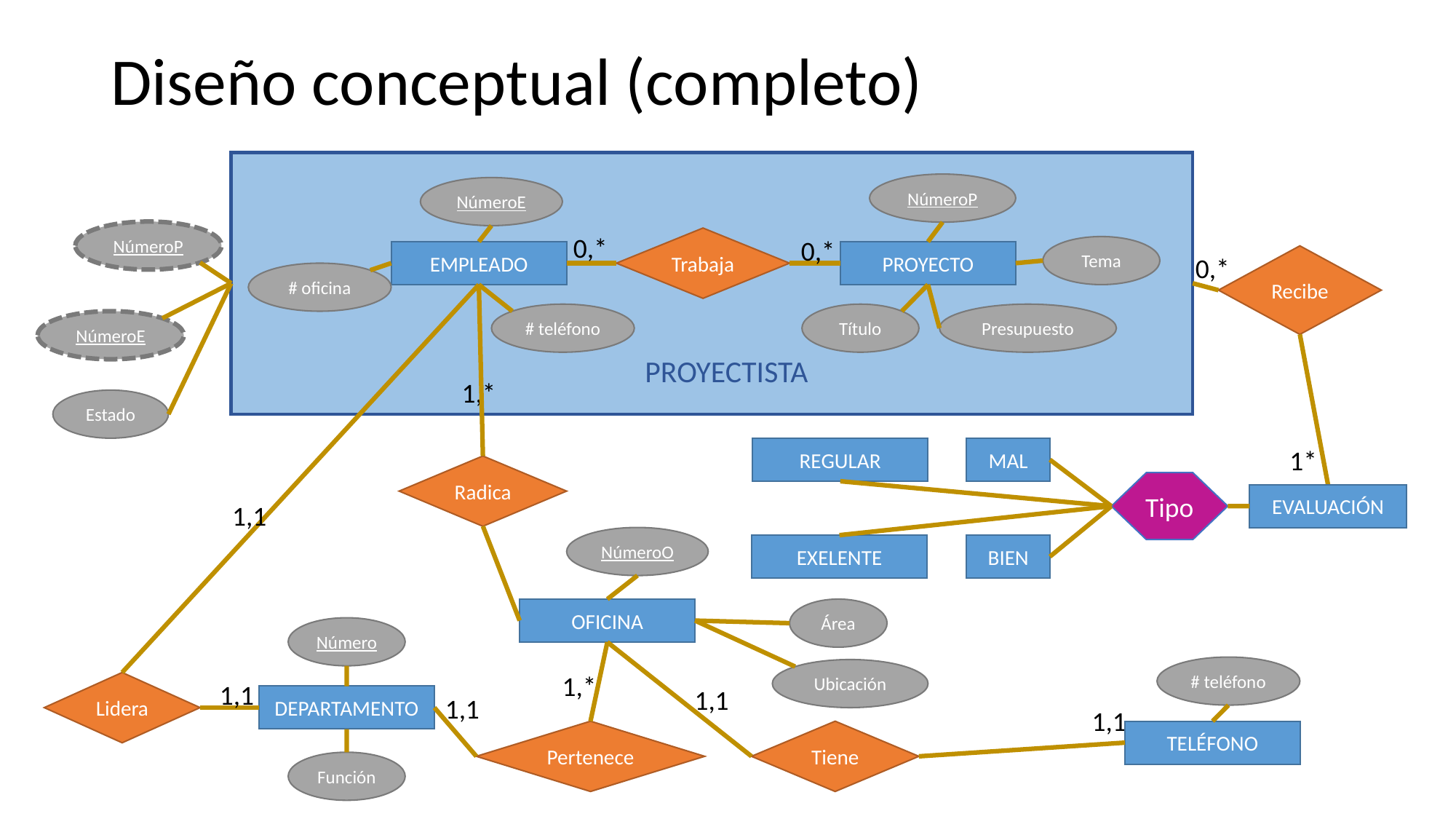

# Diseño conceptual (completo)

NúmeroP
NúmeroE
NúmeroP
0,*
Trabaja
0,*
Tema
EMPLEADO
PROYECTO
Recibe
0,*
# oficina
# teléfono
Título
Presupuesto
NúmeroE
PROYECTISTA
1,*
Estado
REGULAR
MAL
1*
Radica
Tipo
EVALUACIÓN
1,1
NúmeroO
EXELENTE
BIEN
OFICINA
Área
Número
# teléfono
Ubicación
1,*
Lidera
1,1
1,1
DEPARTAMENTO
1,1
1,1
Pertenece
Tiene
TELÉFONO
Función